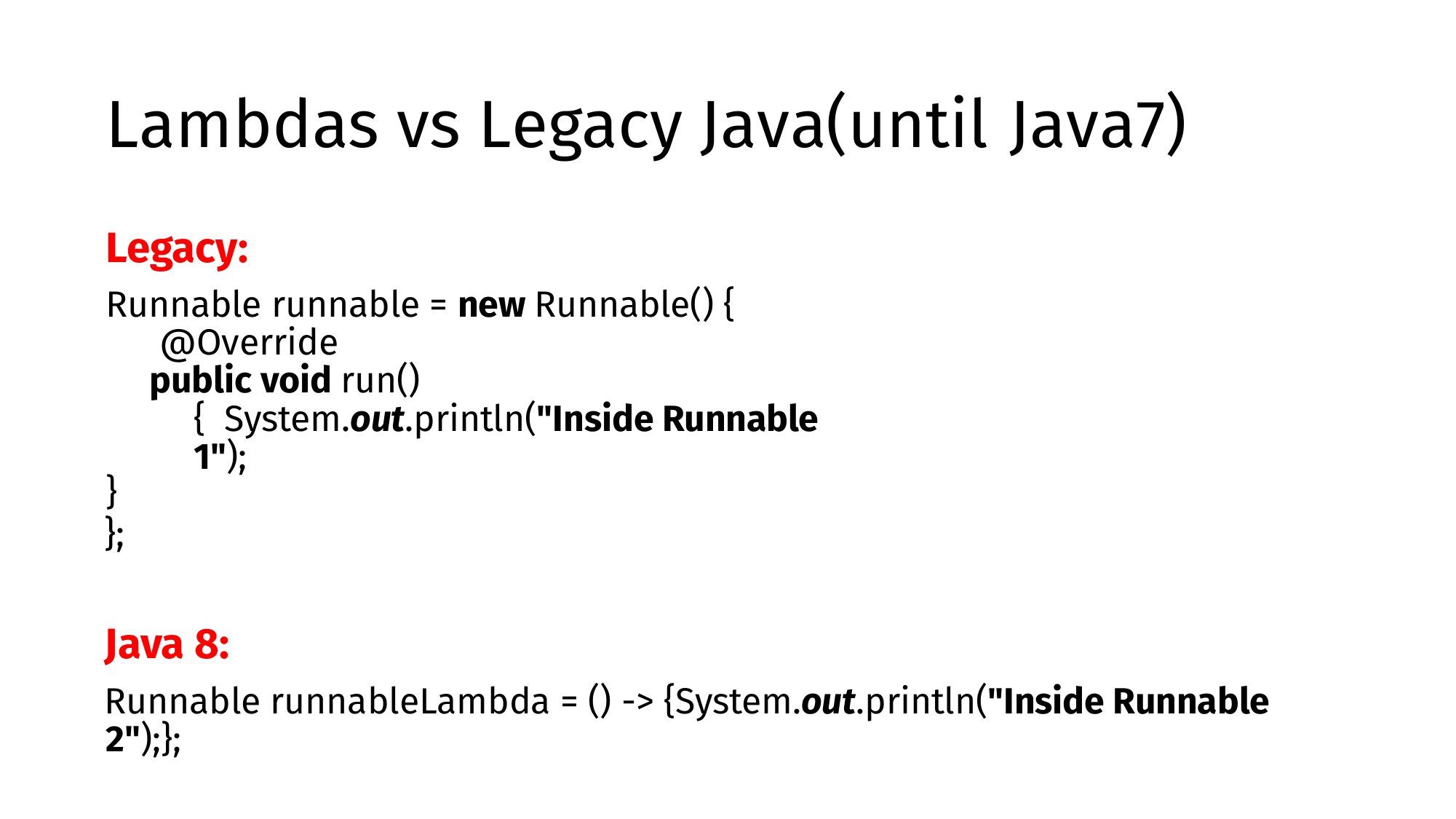

# Lambdas vs Legacy Java(until	Java7)
Legacy:
Runnable runnable = new Runnable() {  @Override
public void run() {  System.out.println("Inside Runnable 1");
}
};

Java 8:
Runnable runnableLambda = () -> {System.out.println("Inside Runnable  2");};